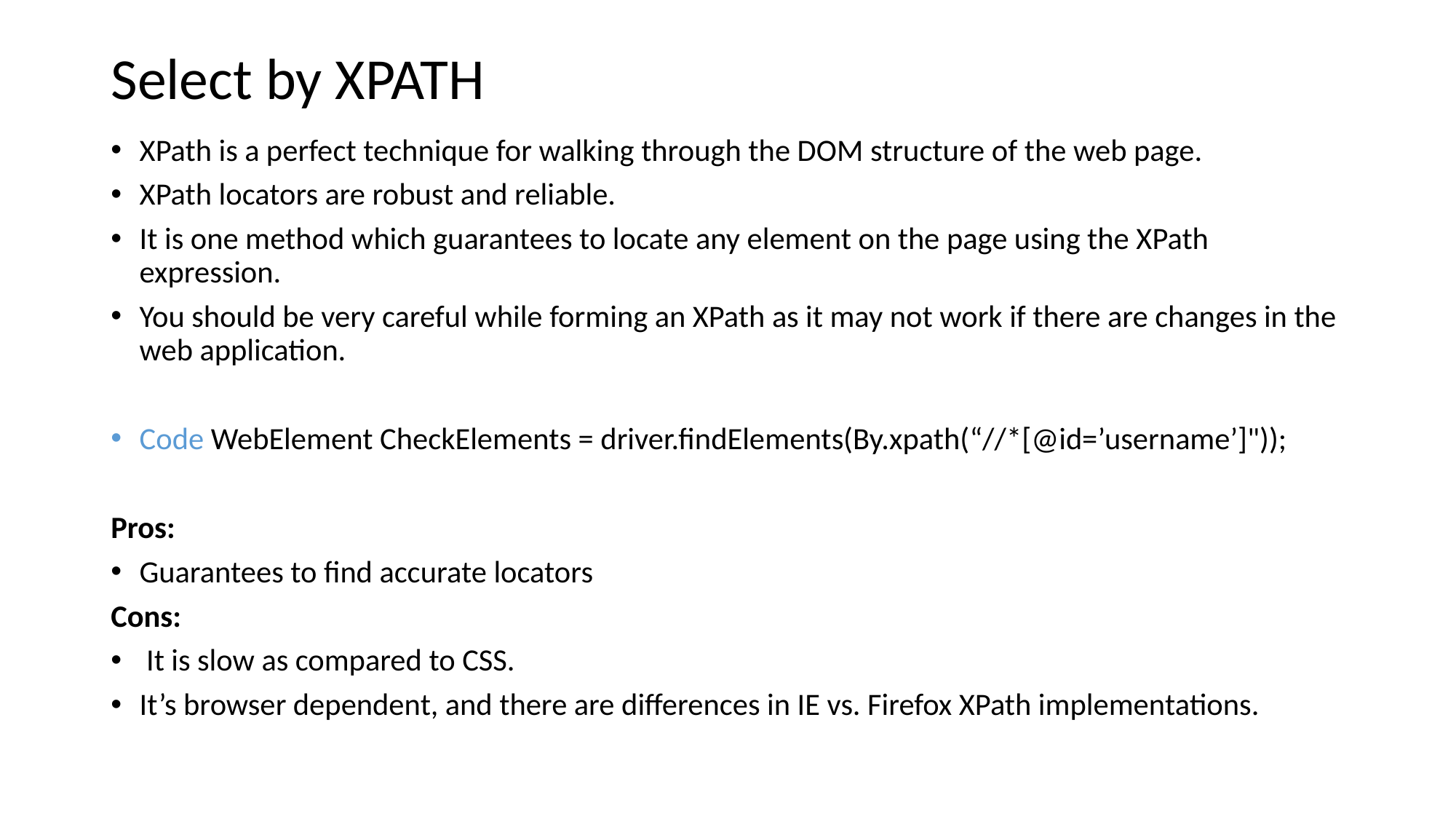

# Select by XPATH
XPath is a perfect technique for walking through the DOM structure of the web page.
XPath locators are robust and reliable.
It is one method which guarantees to locate any element on the page using the XPath expression.
You should be very careful while forming an XPath as it may not work if there are changes in the web application.

Code WebElement CheckElements = driver.findElements(By.xpath(“//*[@id=’username’]"));

Pros:
Guarantees to find accurate locators
Cons:
 It is slow as compared to CSS.
It’s browser dependent, and there are differences in IE vs. Firefox XPath implementations.